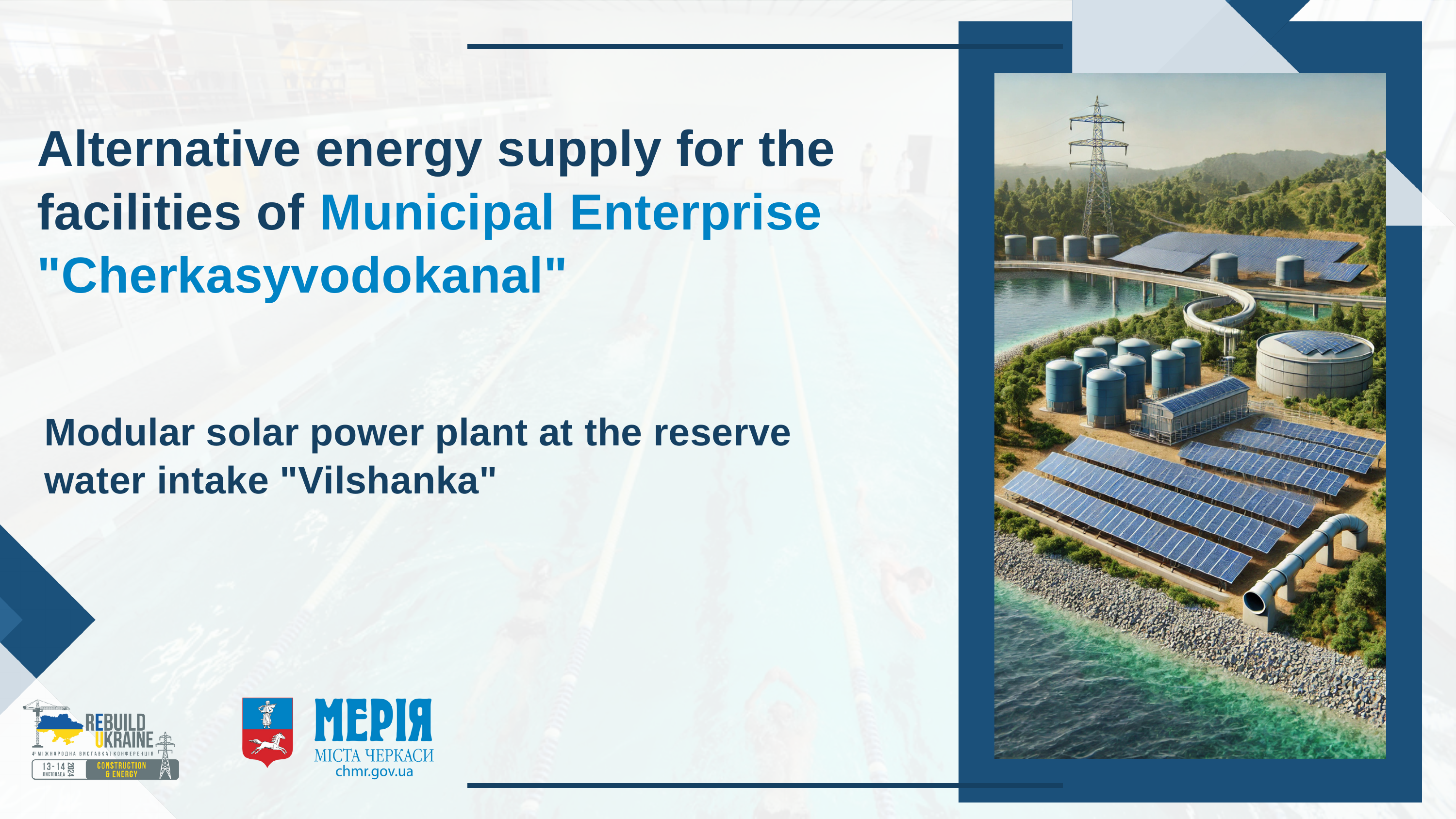

Alternative energy supply for the facilities of Municipal Enterprise "Cherkasyvodokanal"
Modular solar power plant at the reserve water intake "Vilshanka"